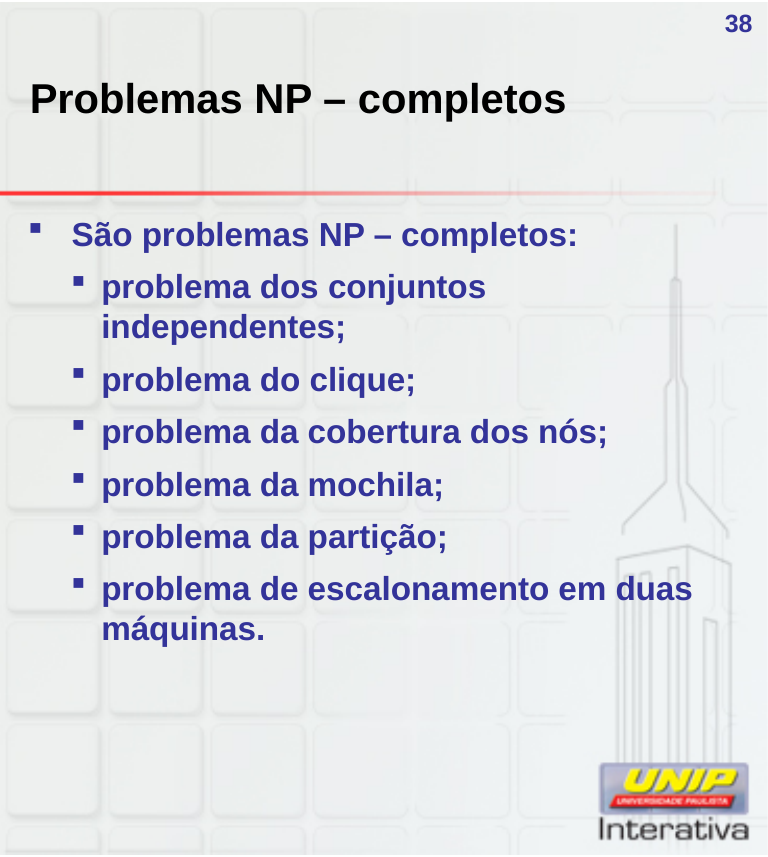

# Problemas NP – completos
38
São problemas NP – completos:
problema dos conjuntos independentes;
problema do clique;
problema da cobertura dos nós;
problema da mochila;
problema da partição;
problema de escalonamento em duas máquinas.